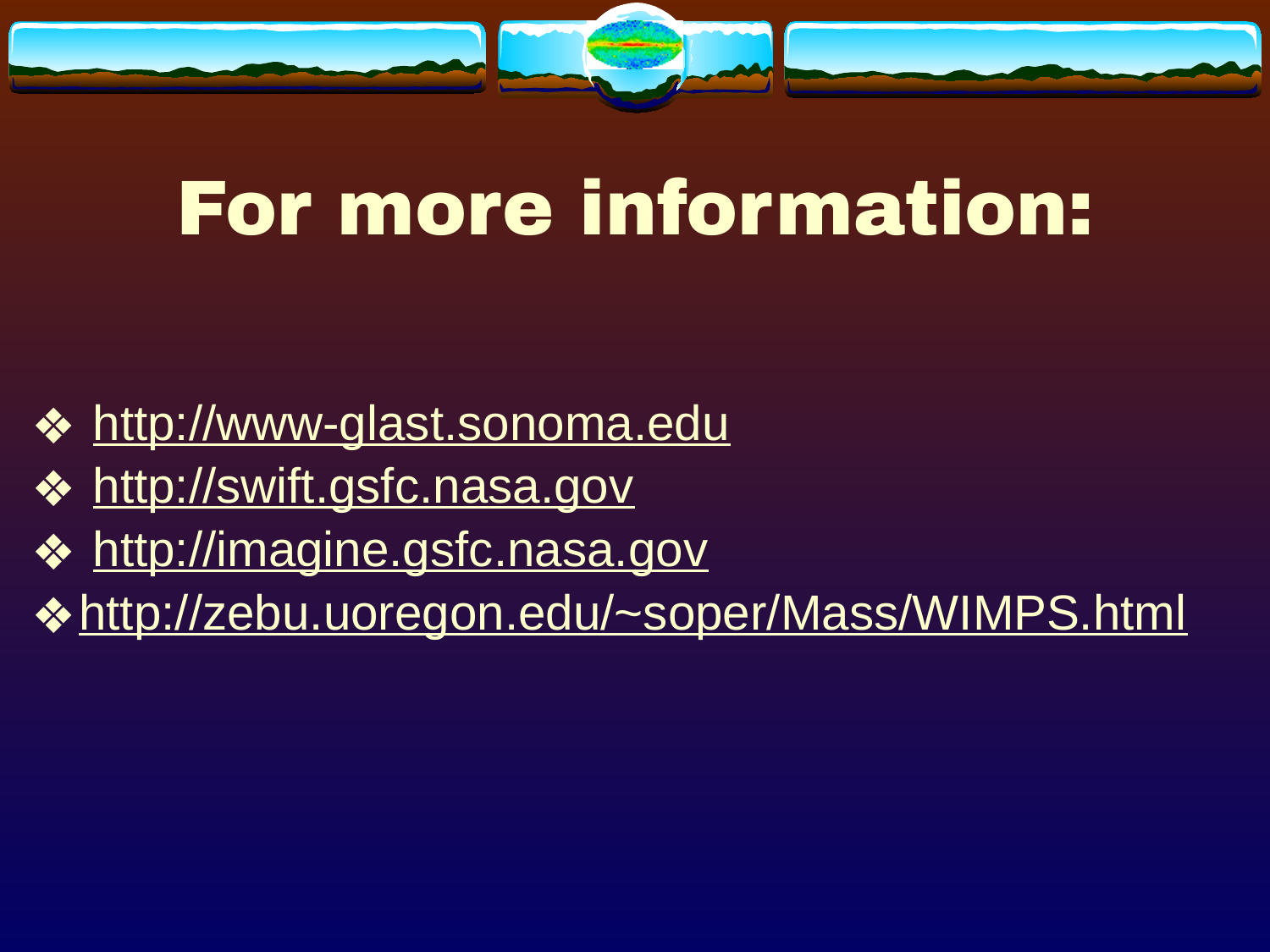

# For more information:
 http://www-glast.sonoma.edu
 http://swift.gsfc.nasa.gov
 http://imagine.gsfc.nasa.gov
http://zebu.uoregon.edu/~soper/Mass/WIMPS.html